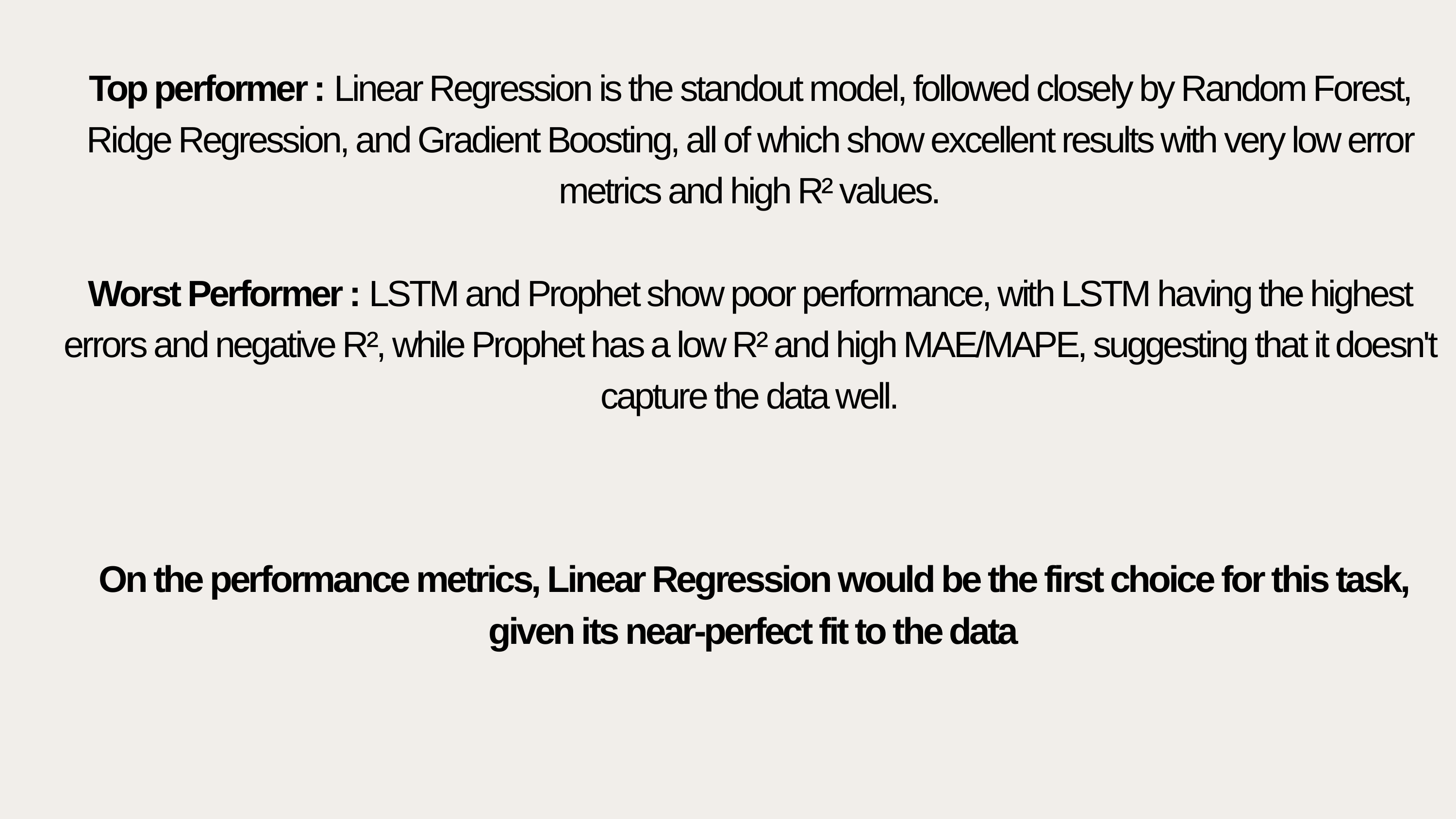

Top performer : Linear Regression is the standout model, followed closely by Random Forest, Ridge Regression, and Gradient Boosting, all of which show excellent results with very low error metrics and high R² values.

Worst Performer : LSTM and Prophet show poor performance, with LSTM having the highest errors and negative R², while Prophet has a low R² and high MAE/MAPE, suggesting that it doesn't capture the data well.

On the performance metrics, Linear Regression would be the first choice for this task, given its near-perfect fit to the data